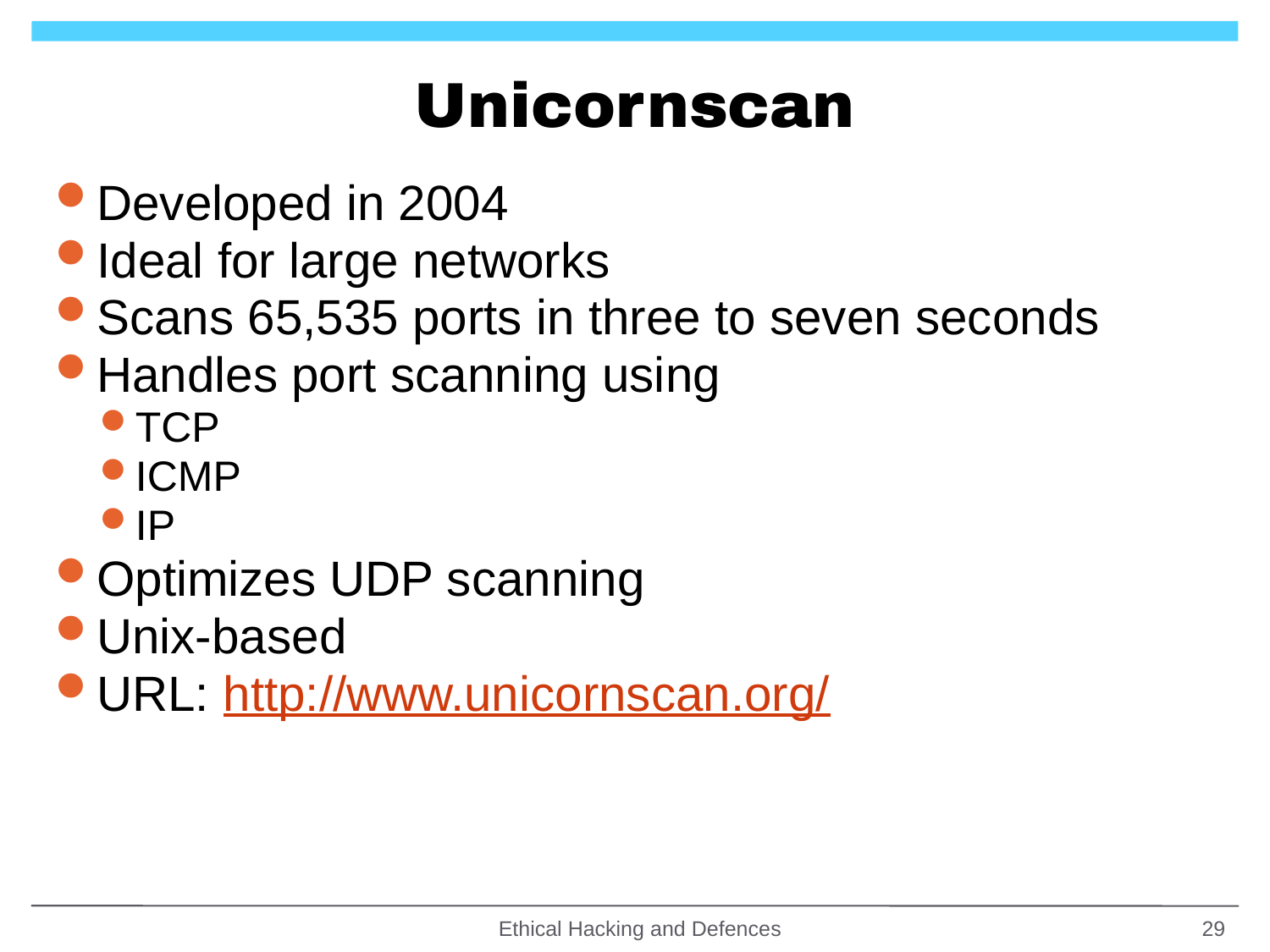

# Unicornscan
Developed in 2004
Ideal for large networks
Scans 65,535 ports in three to seven seconds
Handles port scanning using
TCP
ICMP
IP
Optimizes UDP scanning
Unix-based
URL: http://www.unicornscan.org/

Ethical Hacking and Defences
29